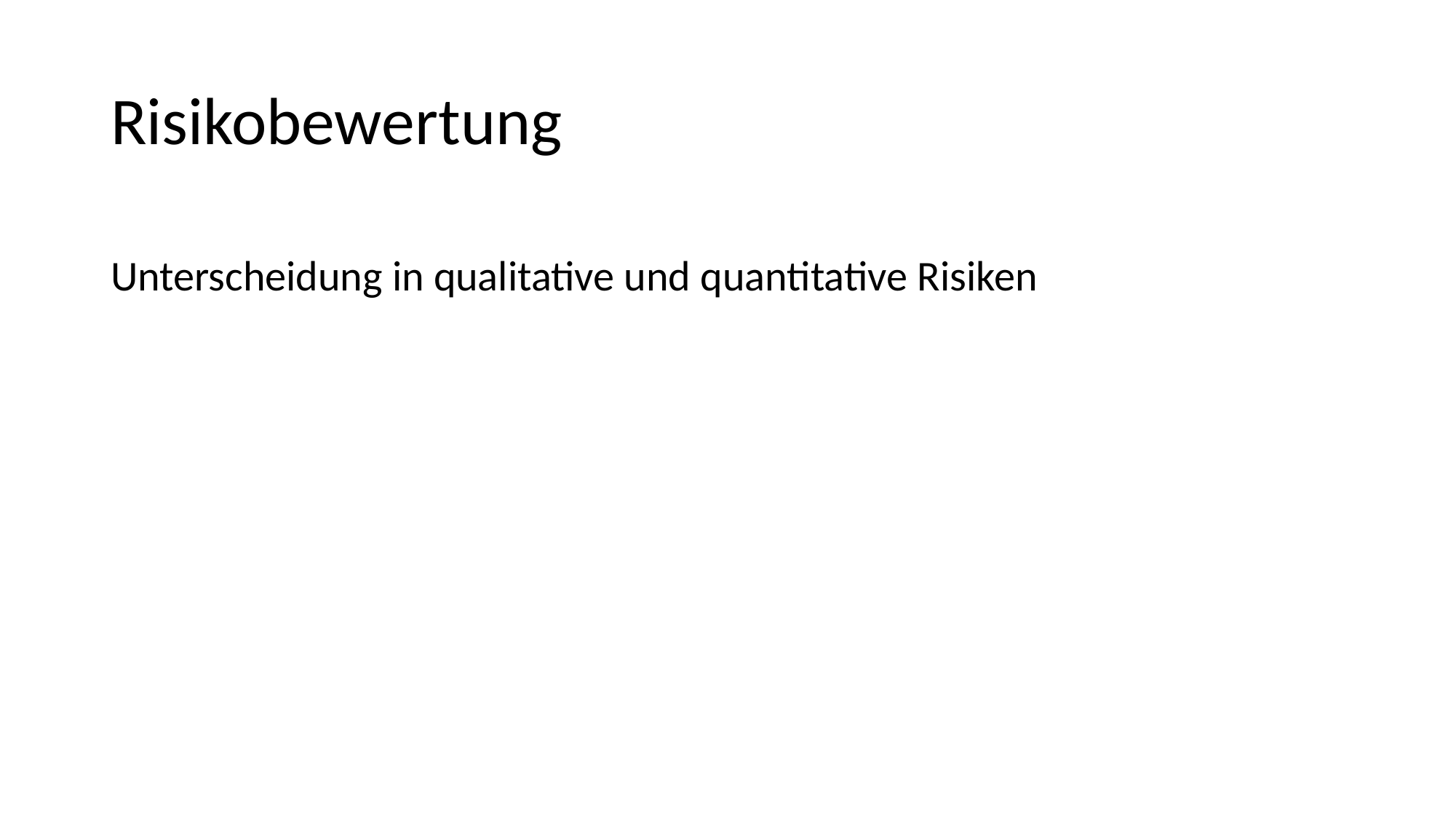

Risikobewertung
Unterscheidung in qualitative und quantitative Risiken